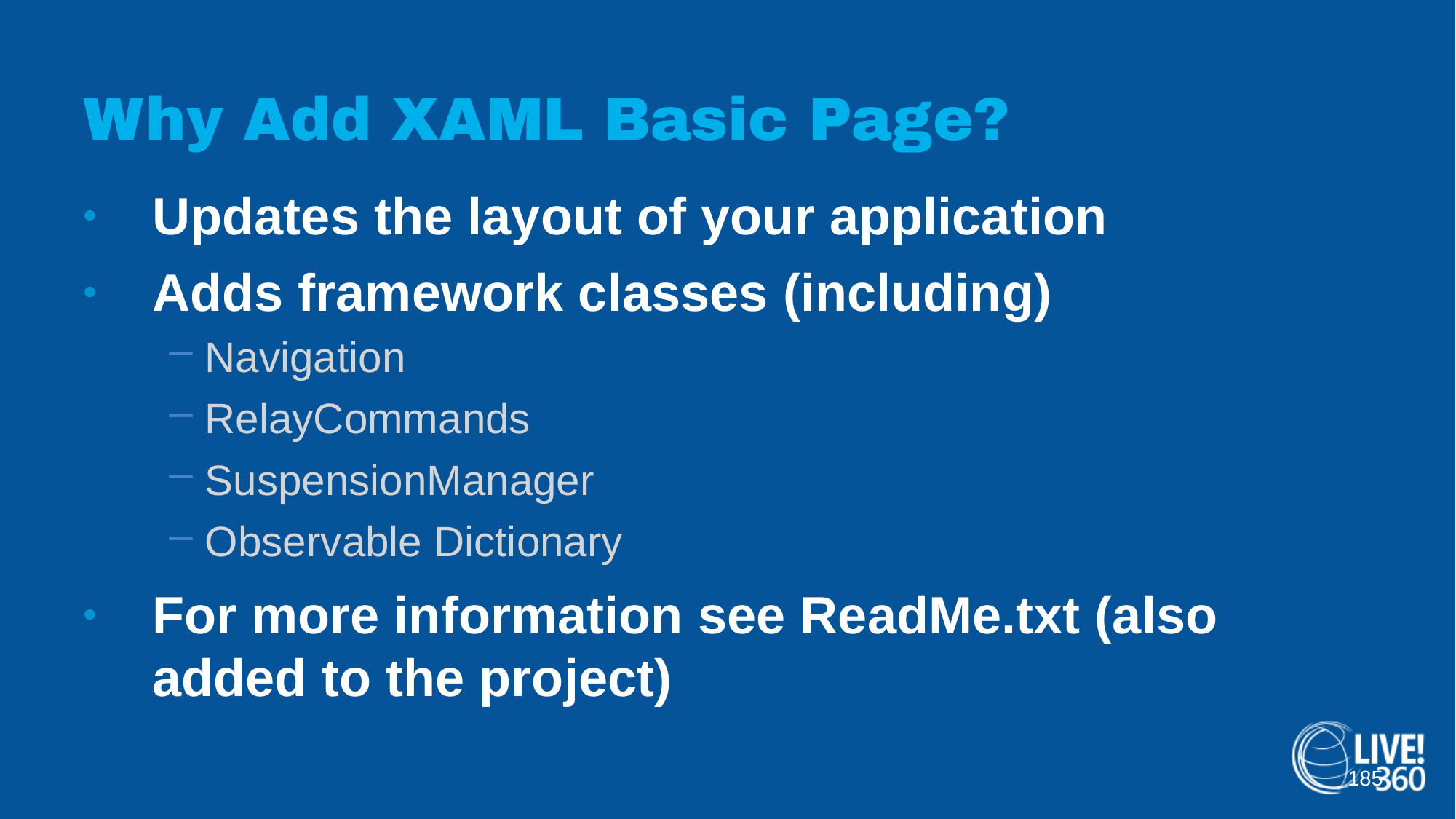

# Why Add XAML Basic Page?
Updates the layout of your application
Adds framework classes (including)
Navigation
RelayCommands
SuspensionManager
Observable Dictionary
For more information see ReadMe.txt (also added to the project)
185